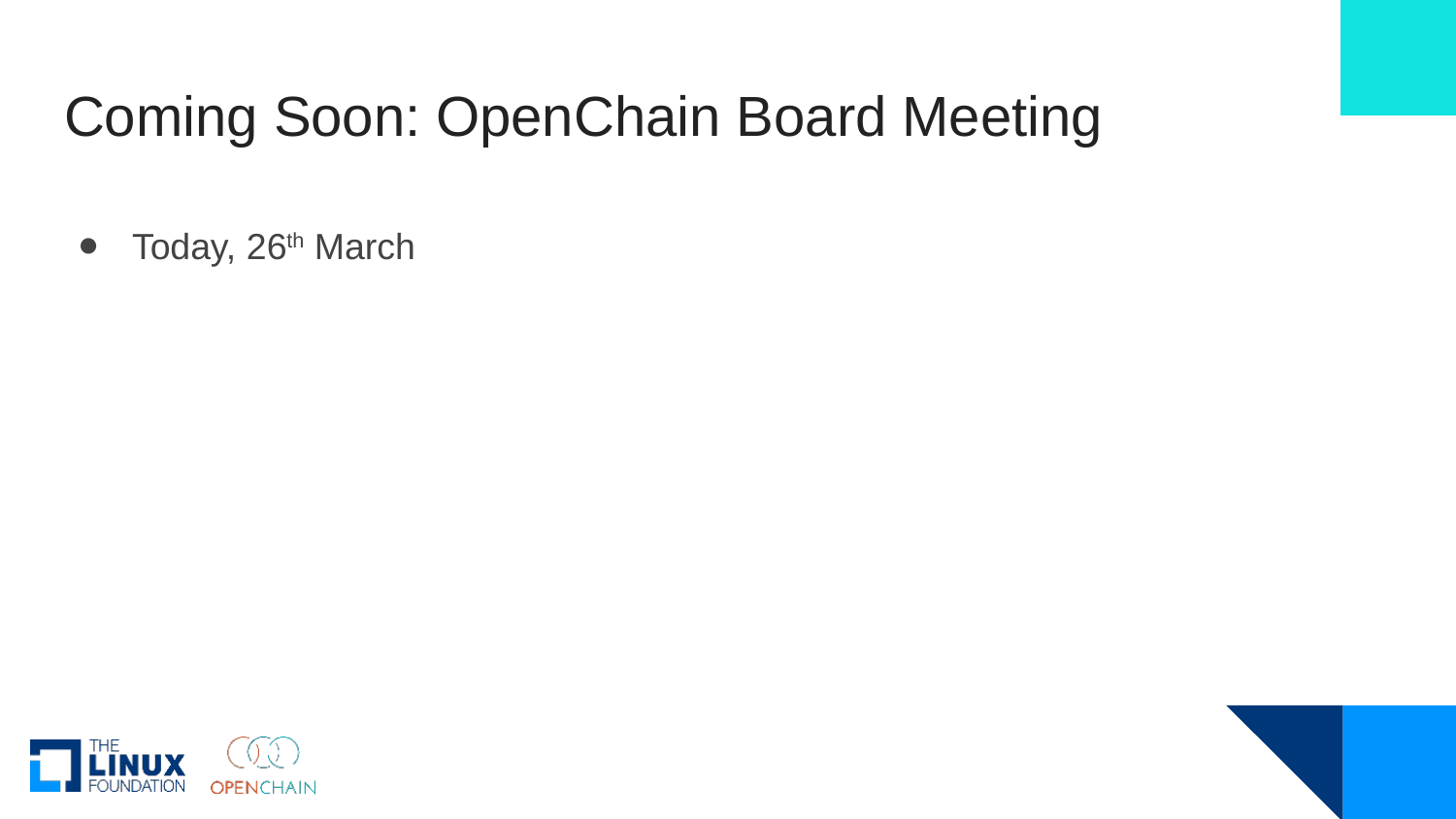

# Coming Soon: OpenChain Board Meeting
Today, 26th March